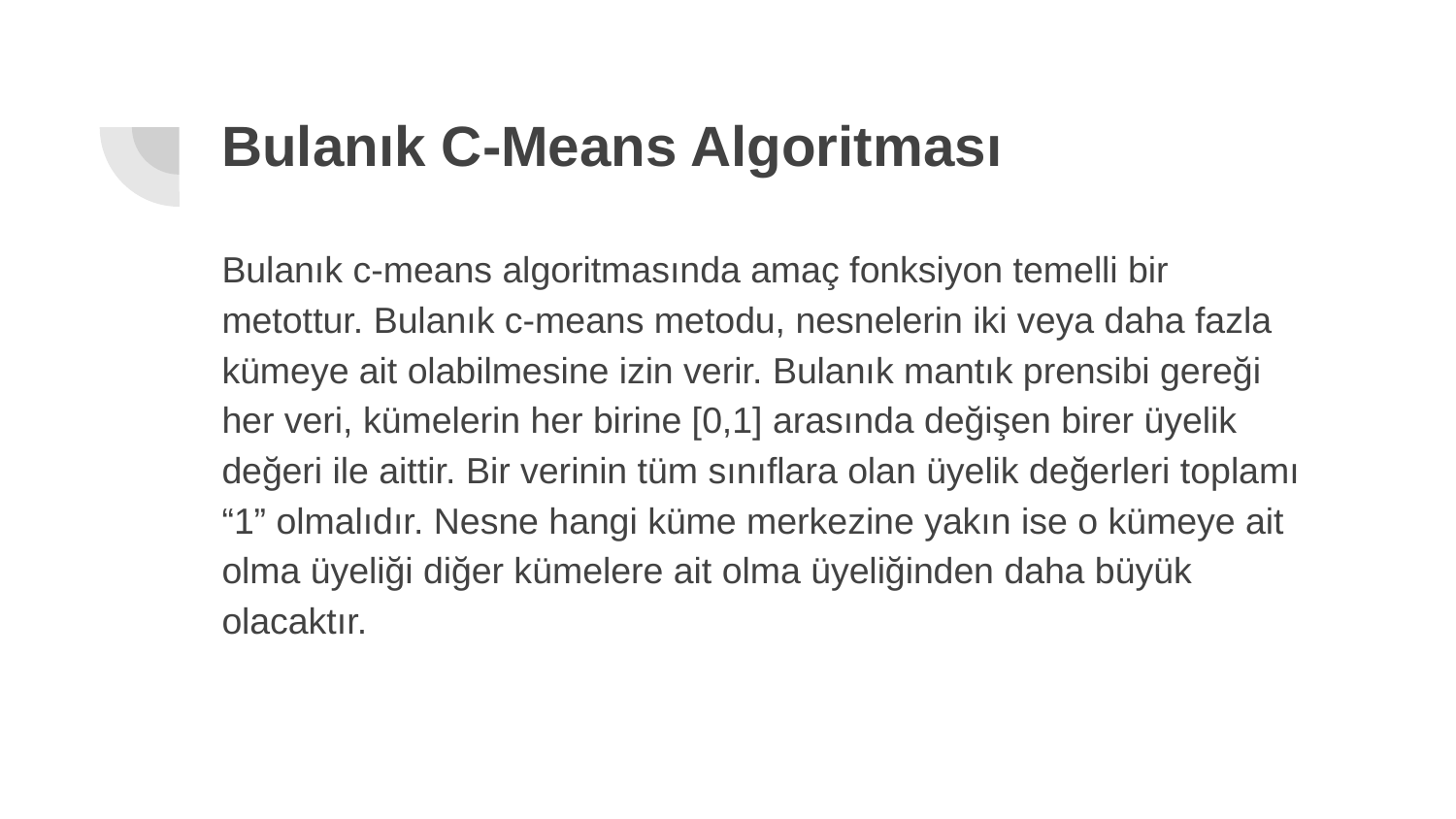

Bulanık C-Means Algoritması
Bulanık c-means algoritmasında amaç fonksiyon temelli bir metottur. Bulanık c-means metodu, nesnelerin iki veya daha fazla kümeye ait olabilmesine izin verir. Bulanık mantık prensibi gereği her veri, kümelerin her birine [0,1] arasında değişen birer üyelik değeri ile aittir. Bir verinin tüm sınıflara olan üyelik değerleri toplamı “1” olmalıdır. Nesne hangi küme merkezine yakın ise o kümeye ait olma üyeliği diğer kümelere ait olma üyeliğinden daha büyük olacaktır.